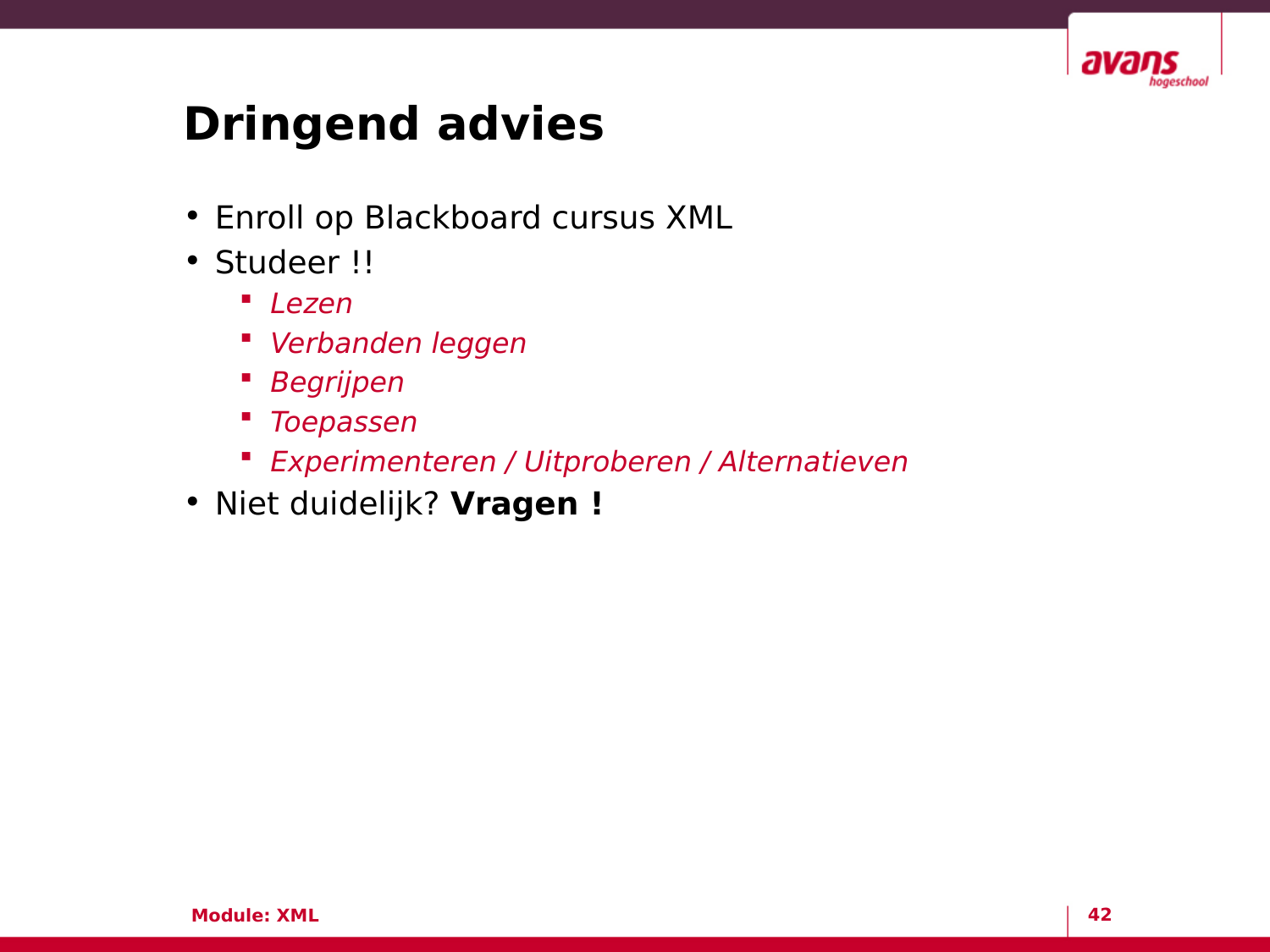

# Dringend advies
Enroll op Blackboard cursus XML
Studeer !!
Lezen
Verbanden leggen
Begrijpen
Toepassen
Experimenteren / Uitproberen / Alternatieven
Niet duidelijk? Vragen !
42